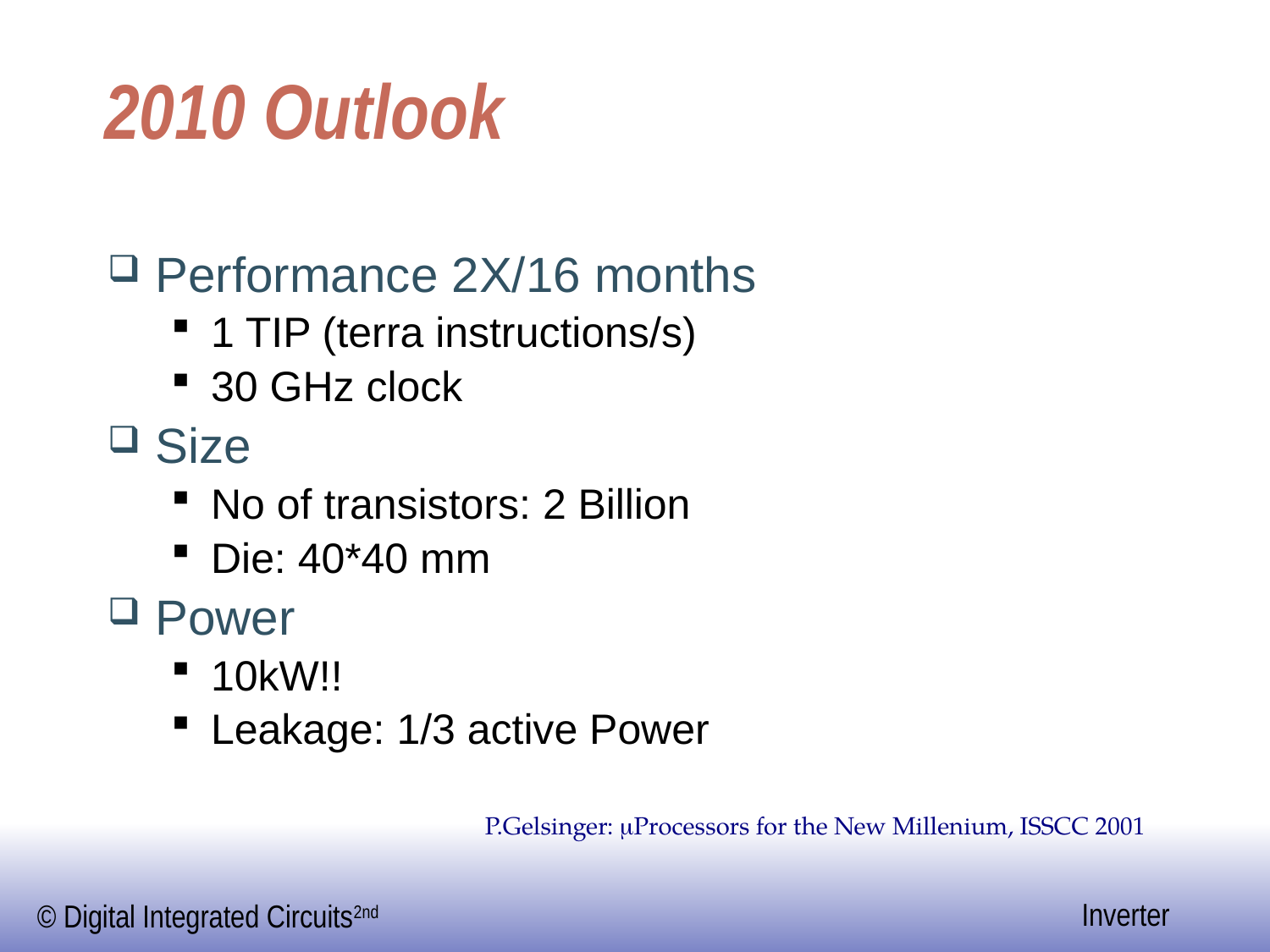

# 2010 Outlook
Performance 2X/16 months
1 TIP (terra instructions/s)
30 GHz clock
Size
No of transistors: 2 Billion
Die: 40*40 mm
Power
10kW!!
Leakage: 1/3 active Power

P.Gelsinger: μProcessors for the New Millenium, ISSCC 2001